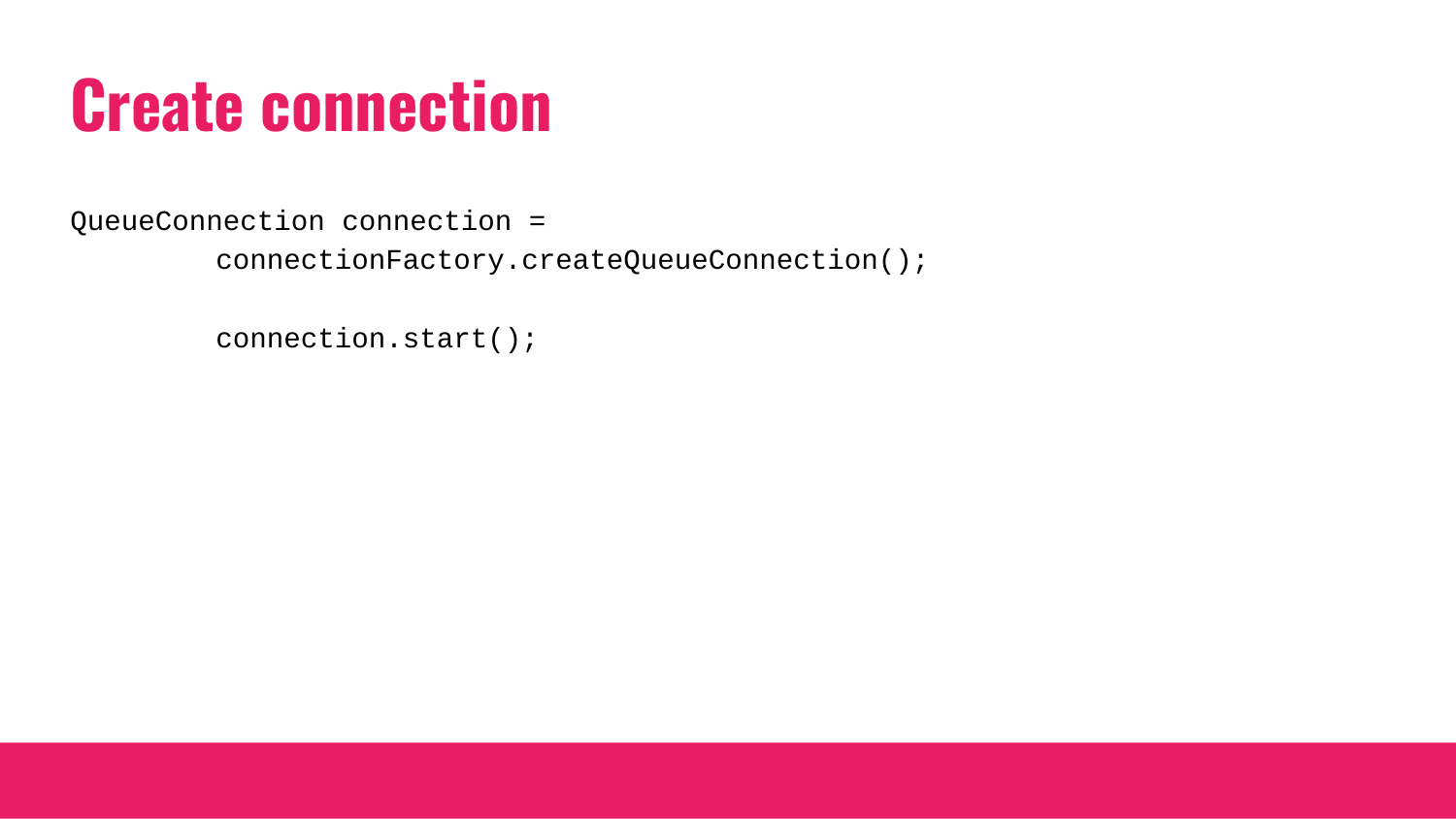

# Create connection
QueueConnection connection =
connectionFactory.createQueueConnection();

connection.start();